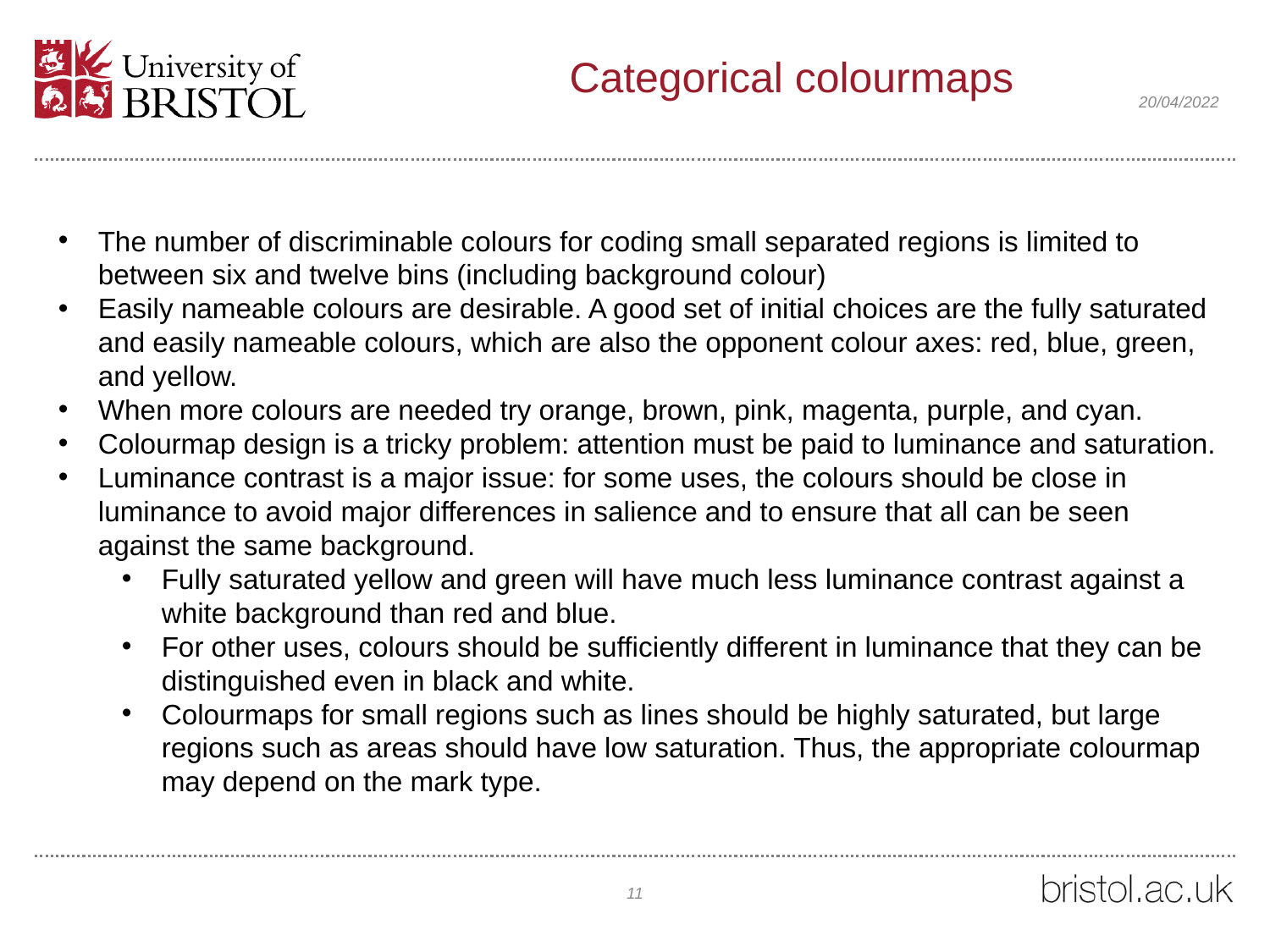

# Categorical colourmaps
20/04/2022
The number of discriminable colours for coding small separated regions is limited to between six and twelve bins (including background colour)
Easily nameable colours are desirable. A good set of initial choices are the fully saturated and easily nameable colours, which are also the opponent colour axes: red, blue, green, and yellow.
When more colours are needed try orange, brown, pink, magenta, purple, and cyan.
Colourmap design is a tricky problem: attention must be paid to luminance and saturation.
Luminance contrast is a major issue: for some uses, the colours should be close in luminance to avoid major differences in salience and to ensure that all can be seen against the same background.
Fully saturated yellow and green will have much less luminance contrast against a white background than red and blue.
For other uses, colours should be sufficiently different in luminance that they can be distinguished even in black and white.
Colourmaps for small regions such as lines should be highly saturated, but large regions such as areas should have low saturation. Thus, the appropriate colourmap may depend on the mark type.

11